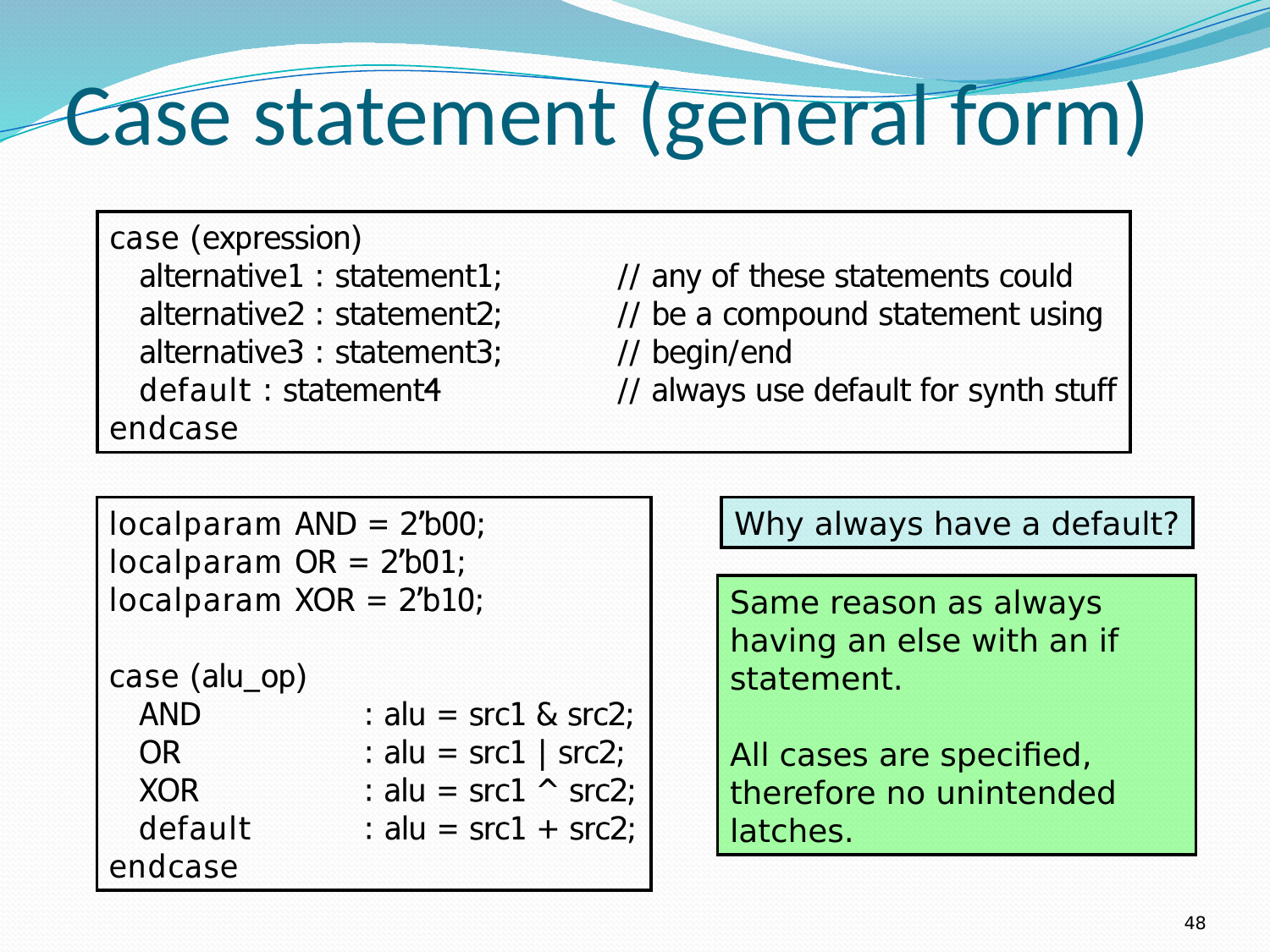

# Case statement (general form)
case (expression)
   alternative1 : statement1;	// any of these statements could
   alternative2 : statement2;	// be a compound statement using
   alternative3 : statement3;	// begin/end
   default : statement4		// always use default for synth stuff
endcase
localparam AND = 2’b00;
localparam OR = 2’b01;
localparam XOR = 2’b10;

case (alu_op)
   AND 		: alu = src1 & src2;
   OR 		: alu = src1 | src2;
   XOR 		: alu = src1 ^ src2;
   default	: alu = src1 + src2;
endcase
Why always have a default?
Same reason as always having an else with an if statement.

All cases are specified, therefore no unintended latches.
48